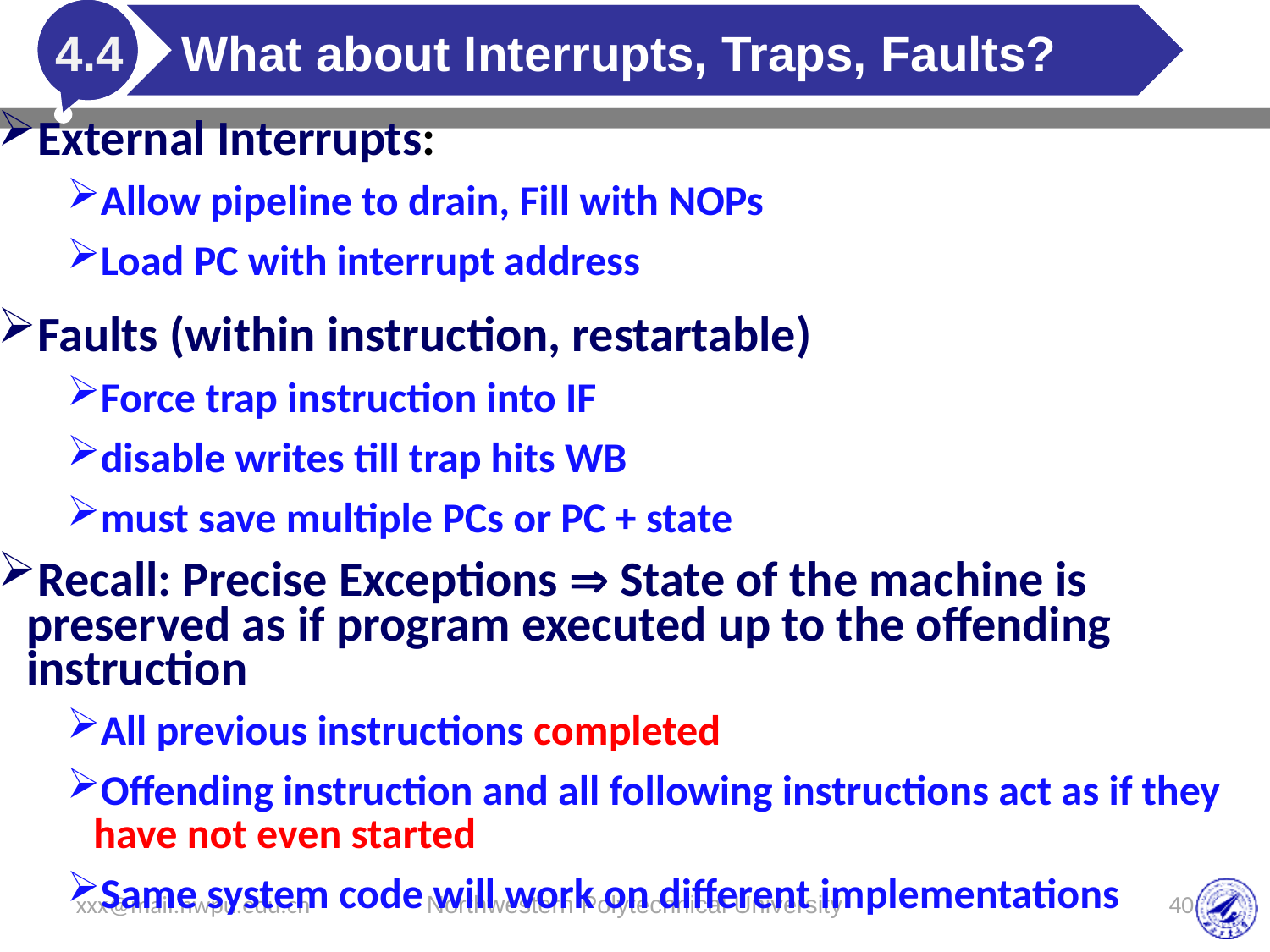

4.4
# What about Interrupts, Traps, Faults?
External Interrupts:
Allow pipeline to drain, Fill with NOPs
Load PC with interrupt address
Faults (within instruction, restartable)
Force trap instruction into IF
disable writes till trap hits WB
must save multiple PCs or PC + state
Recall: Precise Exceptions ⇒ State of the machine is preserved as if program executed up to the offending instruction
All previous instructions completed
Offending instruction and all following instructions act as if they have not even started
Same system code will work on different implementations
xxx@mail.nwpu.edu.cn
Northwestern Polytechnical University
40